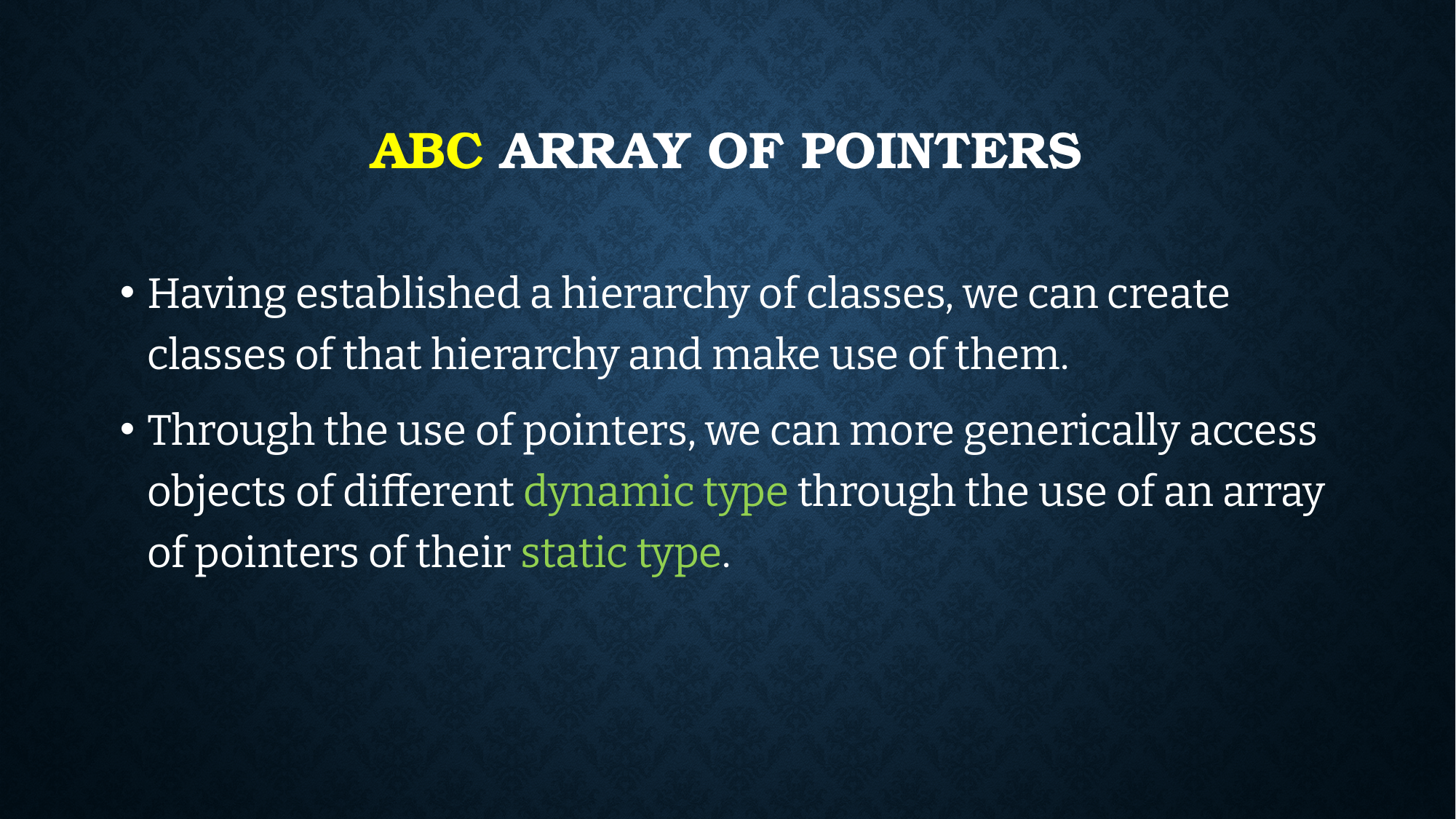

# ABC Array of Pointers
Having established a hierarchy of classes, we can create classes of that hierarchy and make use of them.
Through the use of pointers, we can more generically access objects of different dynamic type through the use of an array of pointers of their static type.